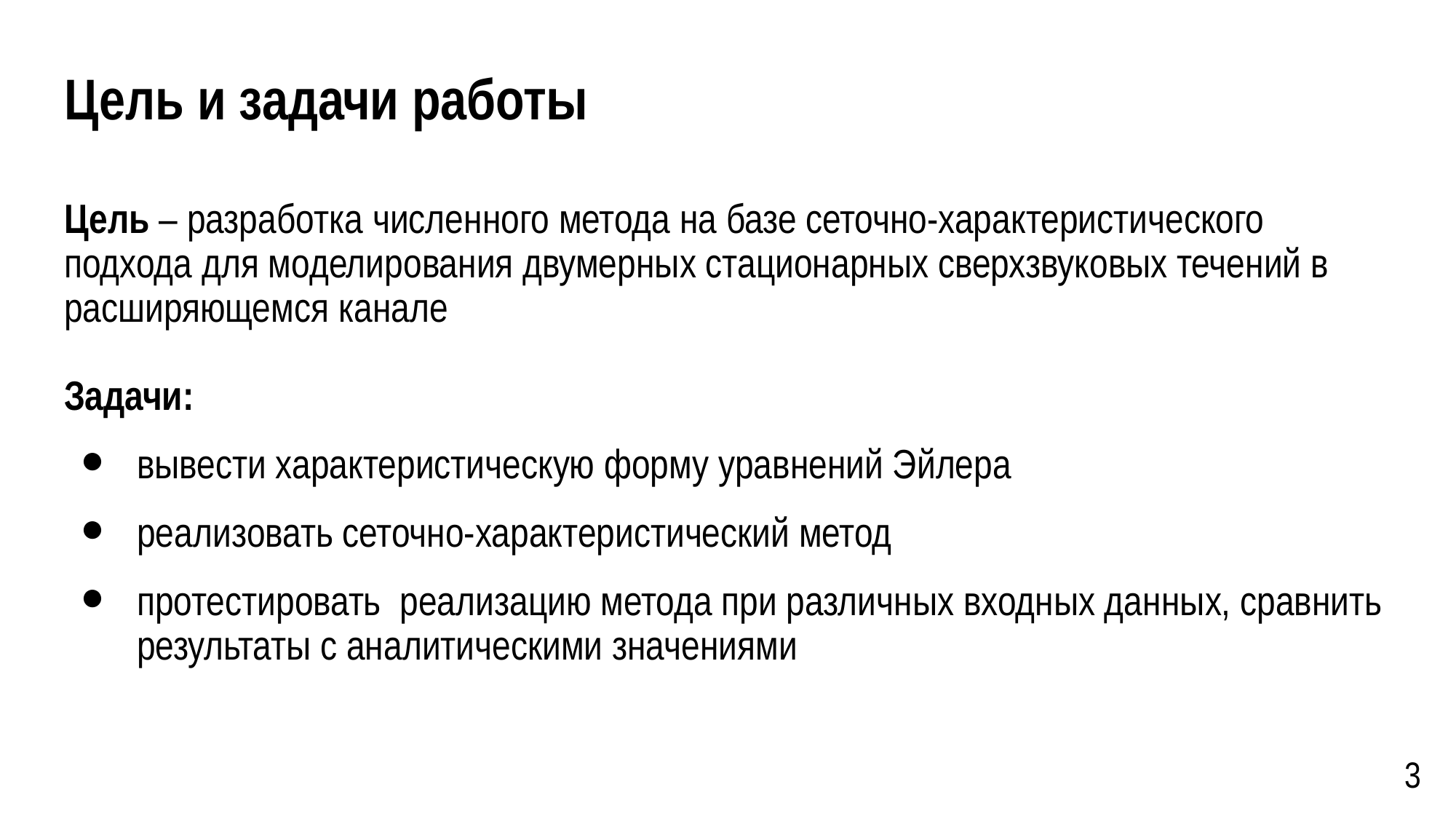

# Цель и задачи работы
Цель – разработка численного метода на базе сеточно-характеристического подхода для моделирования двумерных стационарных сверхзвуковых течений в расширяющемся канале

Задачи:
вывести характеристическую форму уравнений Эйлера
реализовать сеточно-характеристический метод
протестировать  реализацию метода при различных входных данных, сравнить результаты с аналитическими значениями
3